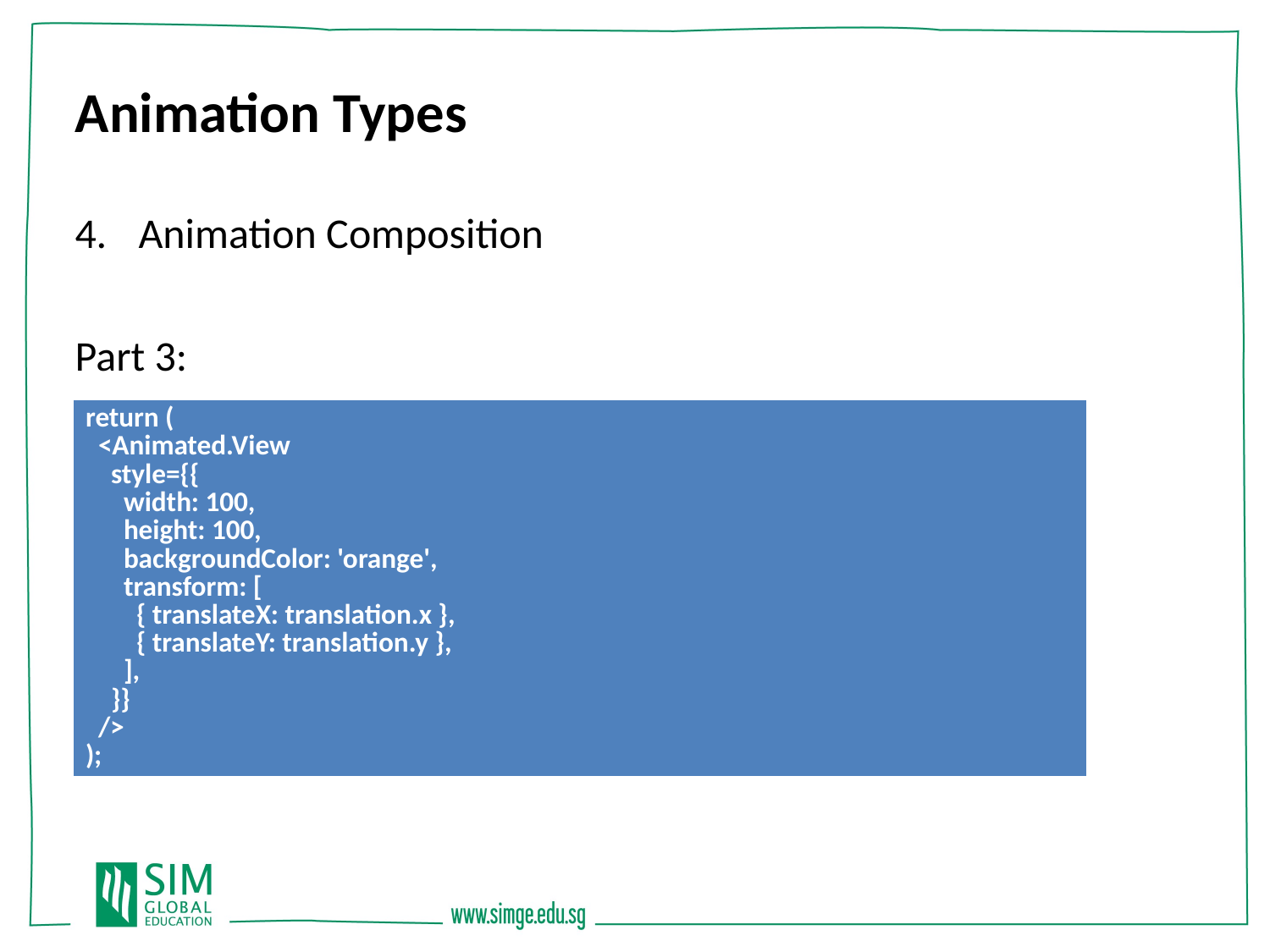

Animation Types
Animation Composition

Part 3:

| return ( <Animated.View style={{ width: 100, height: 100, backgroundColor: 'orange', transform: [ { translateX: translation.x }, { translateY: translation.y }, ], }} /> ); |
| --- |